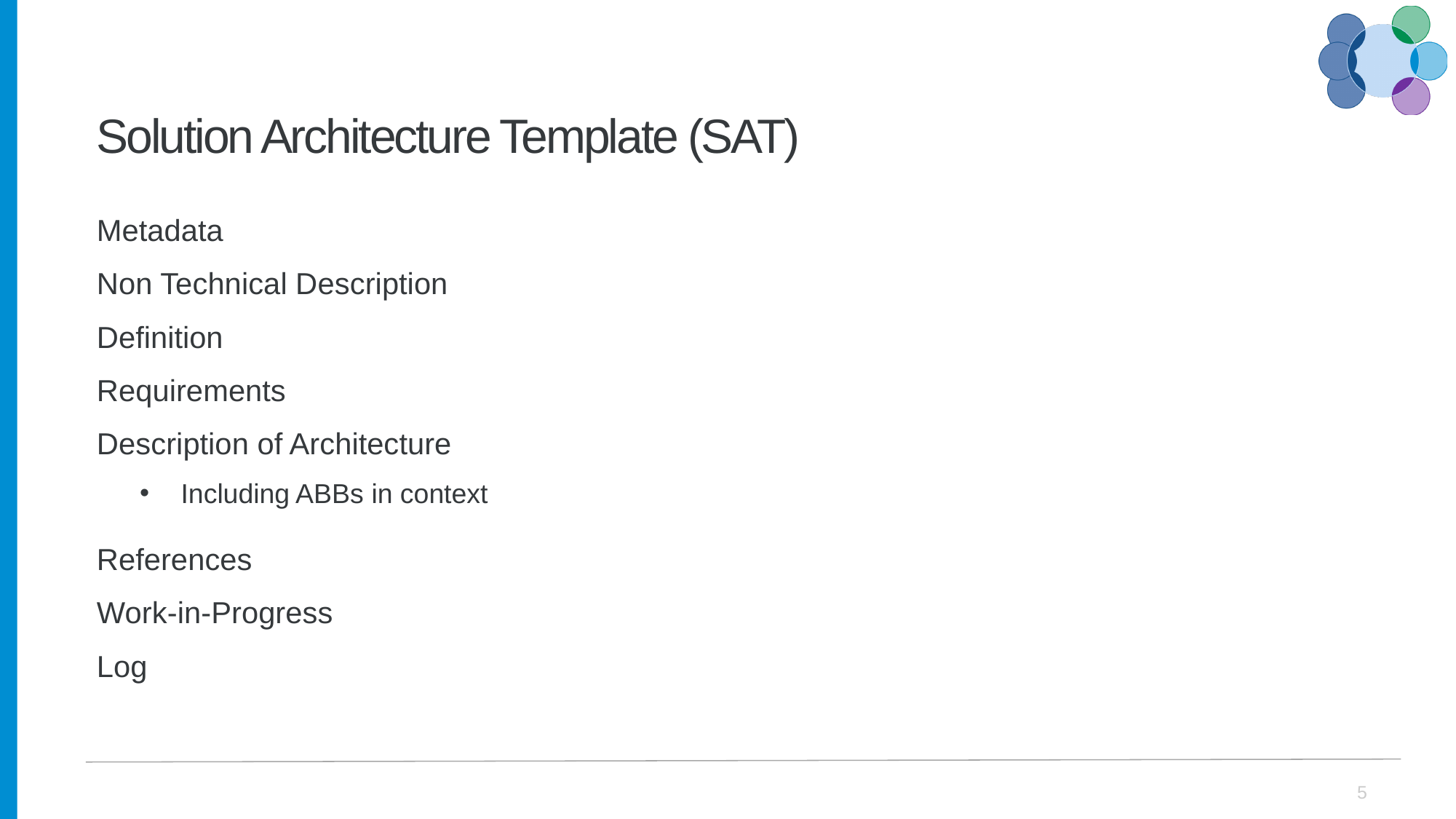

# Solution Architecture Template (SAT)
Metadata
Non Technical Description
Definition
Requirements
Description of Architecture
Including ABBs in context
References
Work-in-Progress
Log

5